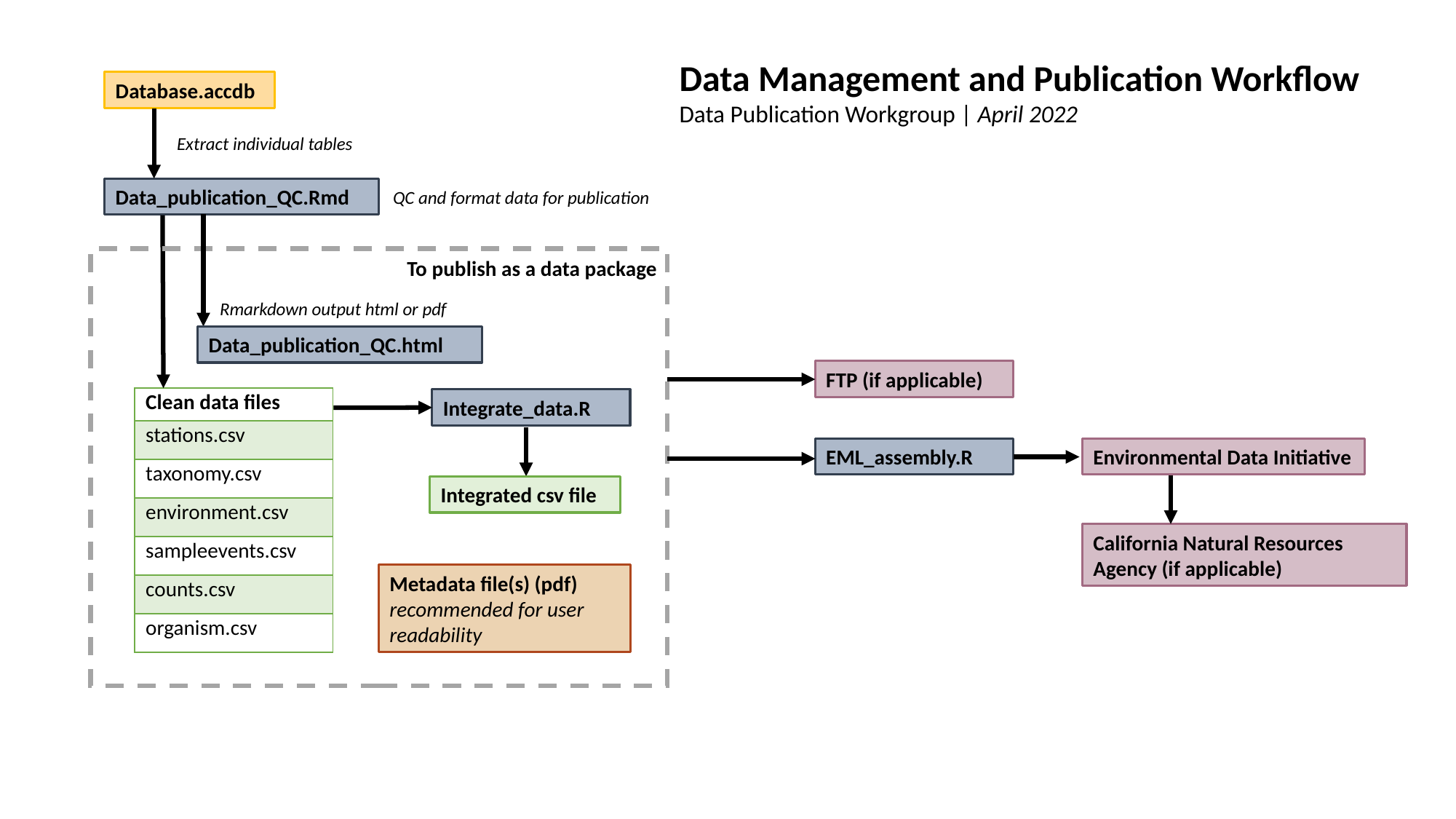

Data Management and Publication Workflow
Data Publication Workgroup | April 2022
Database.accdb
Extract individual tables
Data_publication_QC.Rmd
QC and format data for publication

To publish as a data package
Rmarkdown output html or pdf
Data_publication_QC.html
FTP (if applicable)
| Clean data files |
| --- |
| stations.csv |
| taxonomy.csv |
| environment.csv |
| sampleevents.csv |
| counts.csv |
| organism.csv |
Integrate_data.R
Environmental Data Initiative
EML_assembly.R
Integrated csv file
California Natural Resources Agency (if applicable)
Metadata file(s) (pdf) recommended for user readability